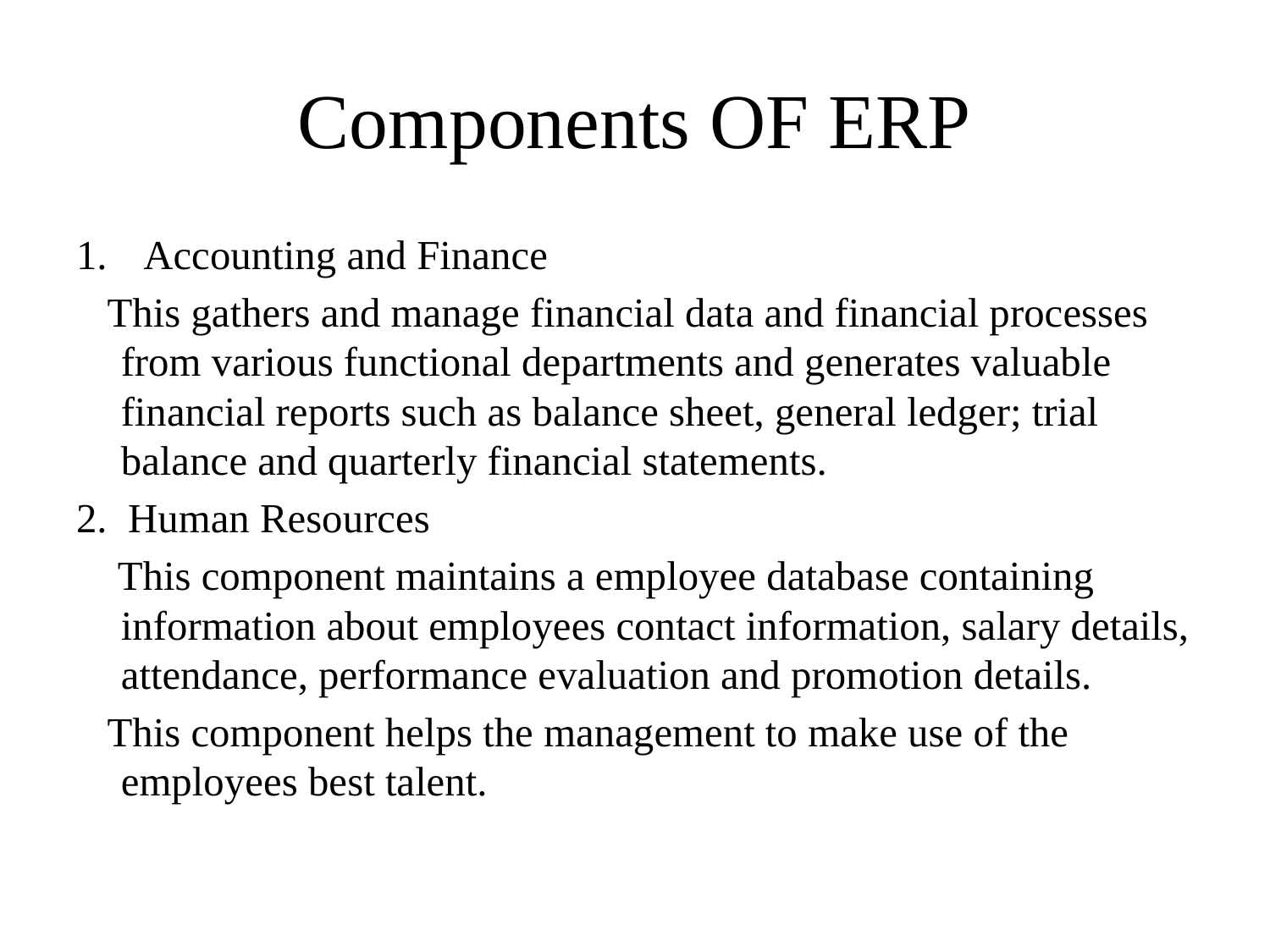

# Components OF ERP
Accounting and Finance
   This gathers and manage financial data and financial processes from various functional departments and generates valuable financial reports such as balance sheet, general ledger; trial balance and quarterly financial statements.
2.  Human Resources
    This component maintains a employee database containing information about employees contact information, salary details, attendance, performance evaluation and promotion details.
   This component helps the management to make use of the employees best talent.